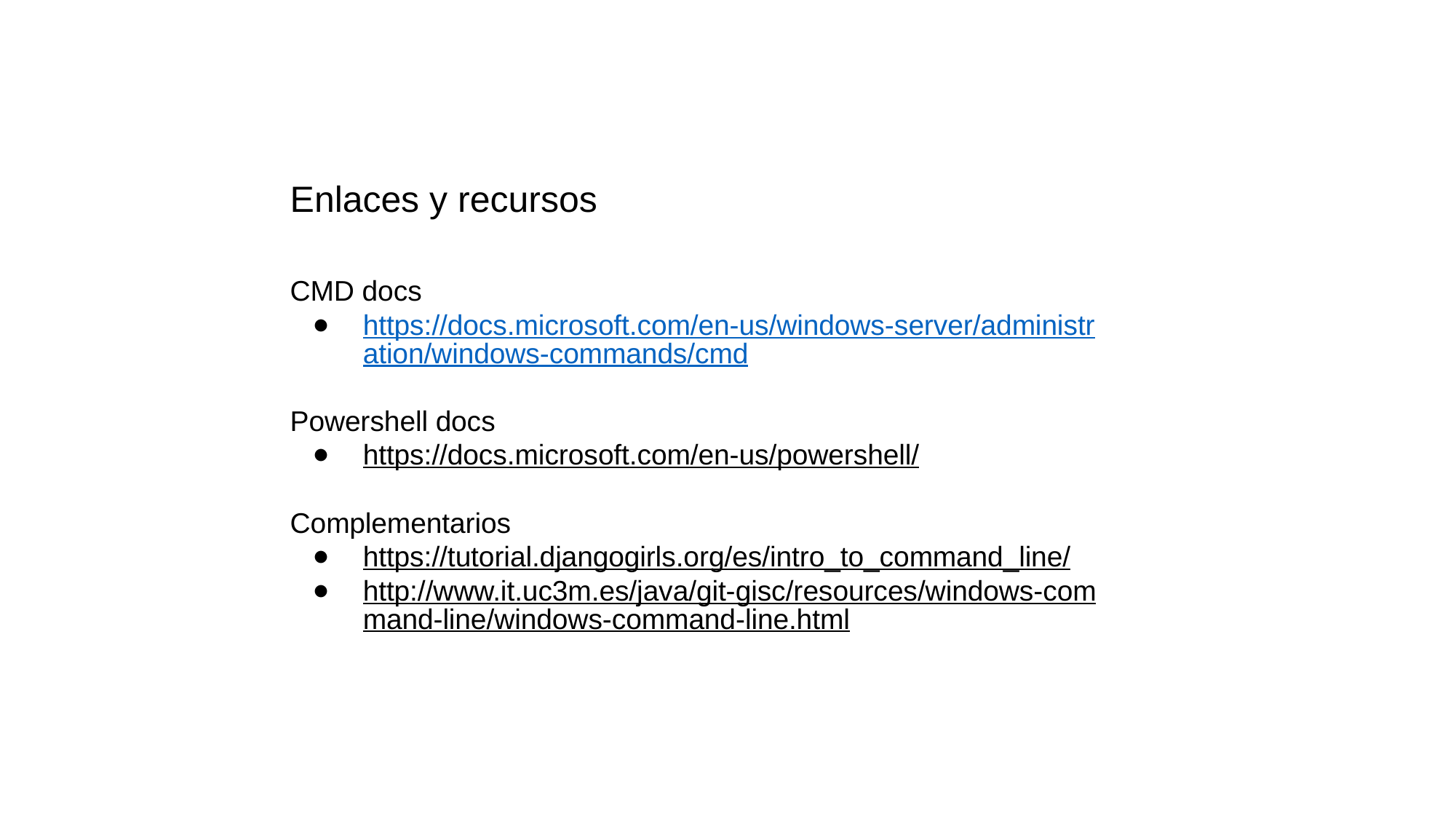

Enlaces y recursos

CMD docs
https://docs.microsoft.com/en-us/windows-server/administration/windows-commands/cmd

Powershell docs
https://docs.microsoft.com/en-us/powershell/

Complementarios
https://tutorial.djangogirls.org/es/intro_to_command_line/
http://www.it.uc3m.es/java/git-gisc/resources/windows-command-line/windows-command-line.html